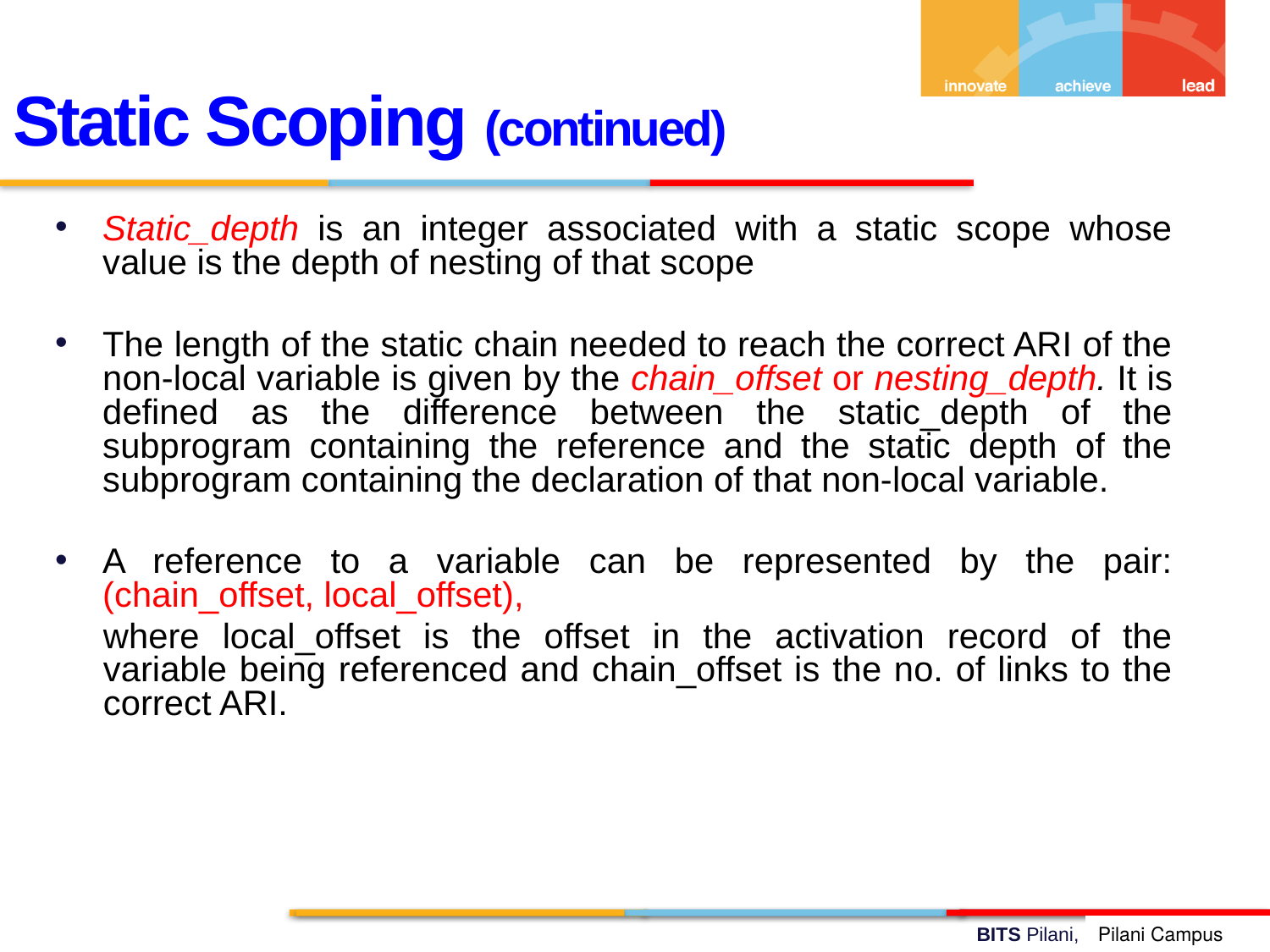

Static Scoping (continued)
Static_depth is an integer associated with a static scope whose value is the depth of nesting of that scope

The length of the static chain needed to reach the correct ARI of the non-local variable is given by the chain_offset or nesting_depth. It is defined as the difference between the static_depth of the subprogram containing the reference and the static depth of the subprogram containing the declaration of that non-local variable.

A reference to a variable can be represented by the pair: (chain_offset, local_offset),
where local_offset is the offset in the activation record of the variable being referenced and chain_offset is the no. of links to the correct ARI.

Pilani Campus